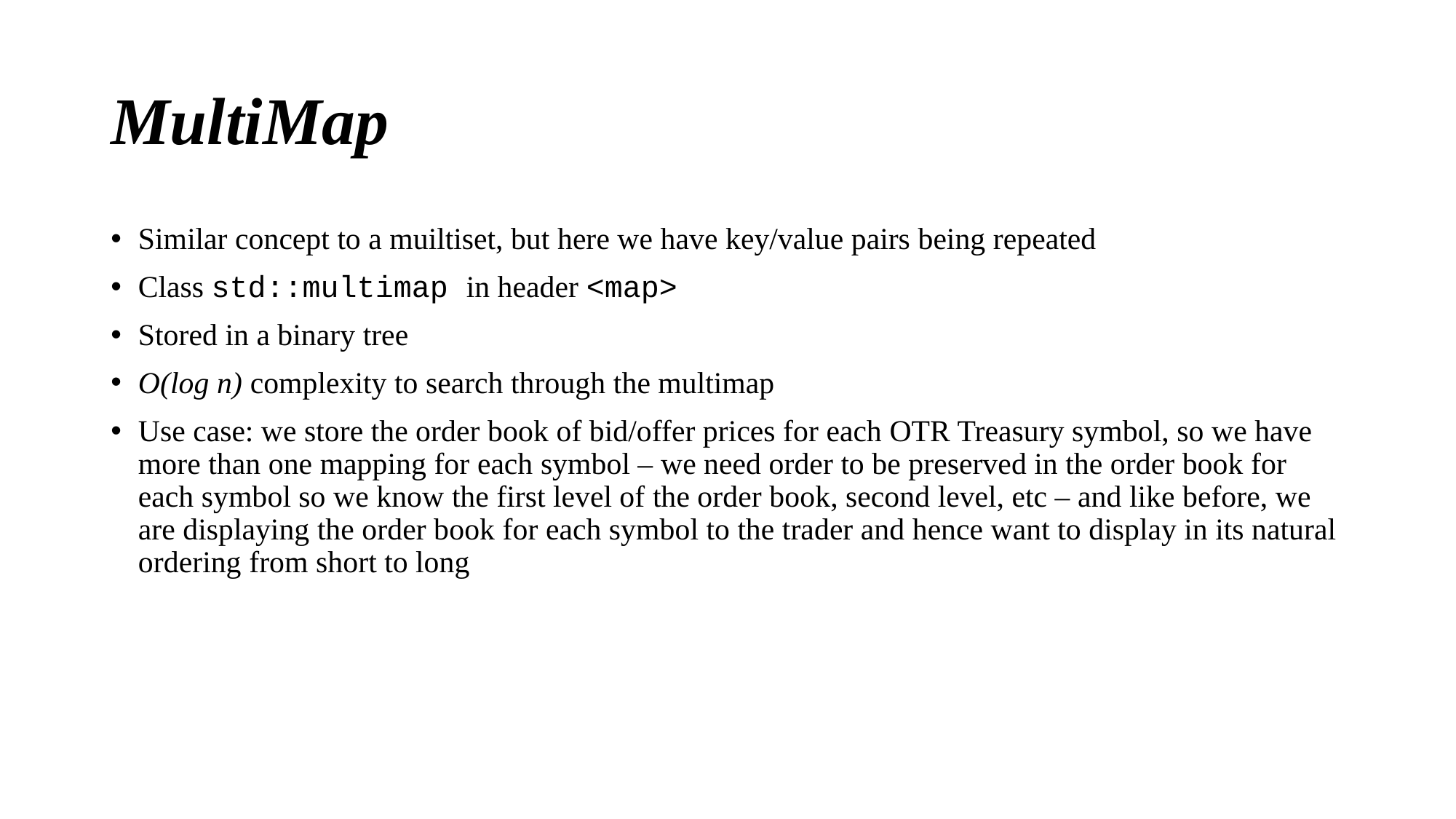

# MultiMap
Similar concept to a muiltiset, but here we have key/value pairs being repeated
Class std::multimap in header <map>
Stored in a binary tree
O(log n) complexity to search through the multimap
Use case: we store the order book of bid/offer prices for each OTR Treasury symbol, so we have more than one mapping for each symbol – we need order to be preserved in the order book for each symbol so we know the first level of the order book, second level, etc – and like before, we are displaying the order book for each symbol to the trader and hence want to display in its natural ordering from short to long